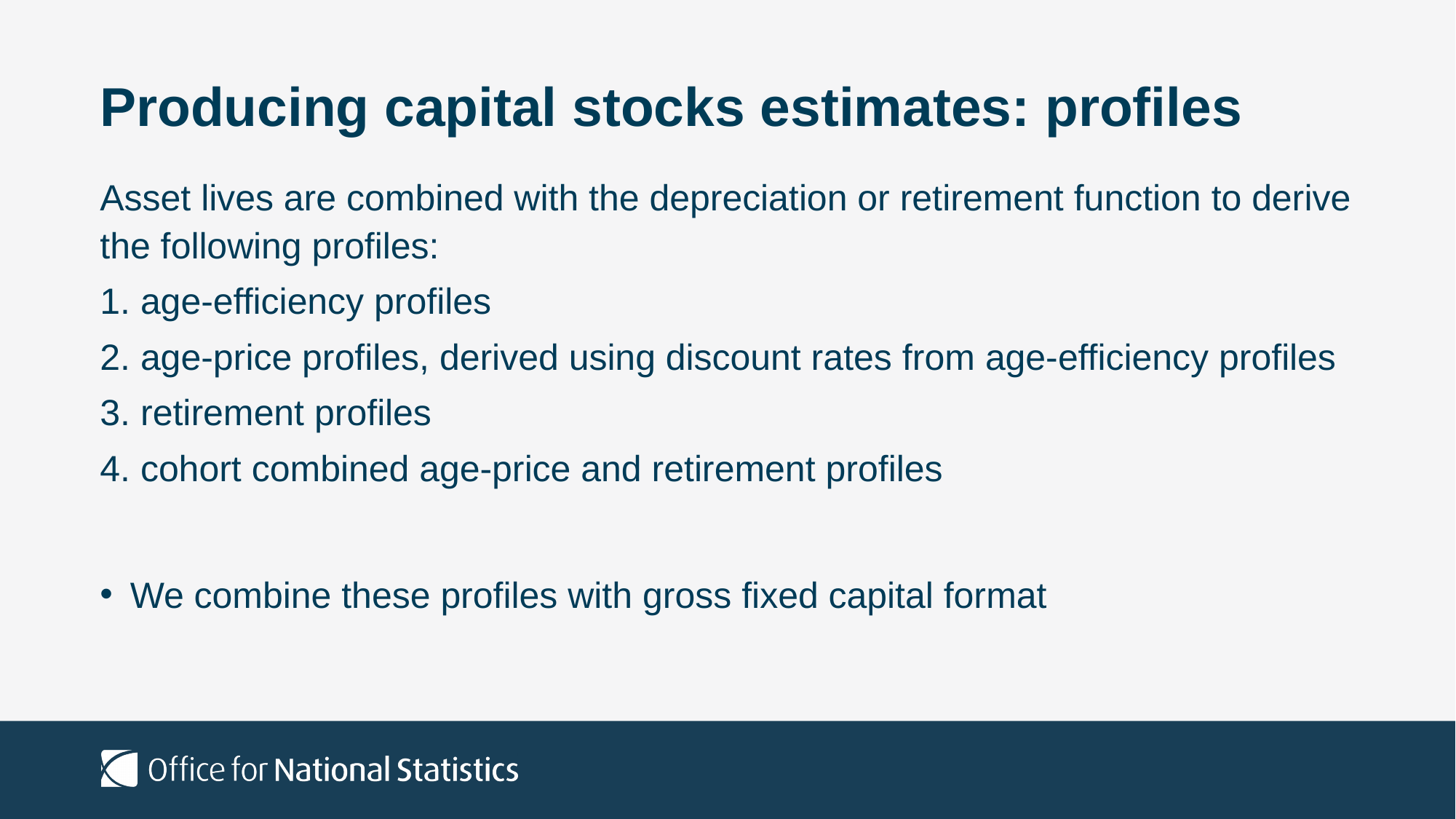

# Producing capital stocks estimates: profiles
Asset lives are combined with the depreciation or retirement function to derive the following profiles:
1. age-efficiency profiles
2. age-price profiles, derived using discount rates from age-efficiency profiles
3. retirement profiles
4. cohort combined age-price and retirement profiles

We combine these profiles with gross fixed capital format